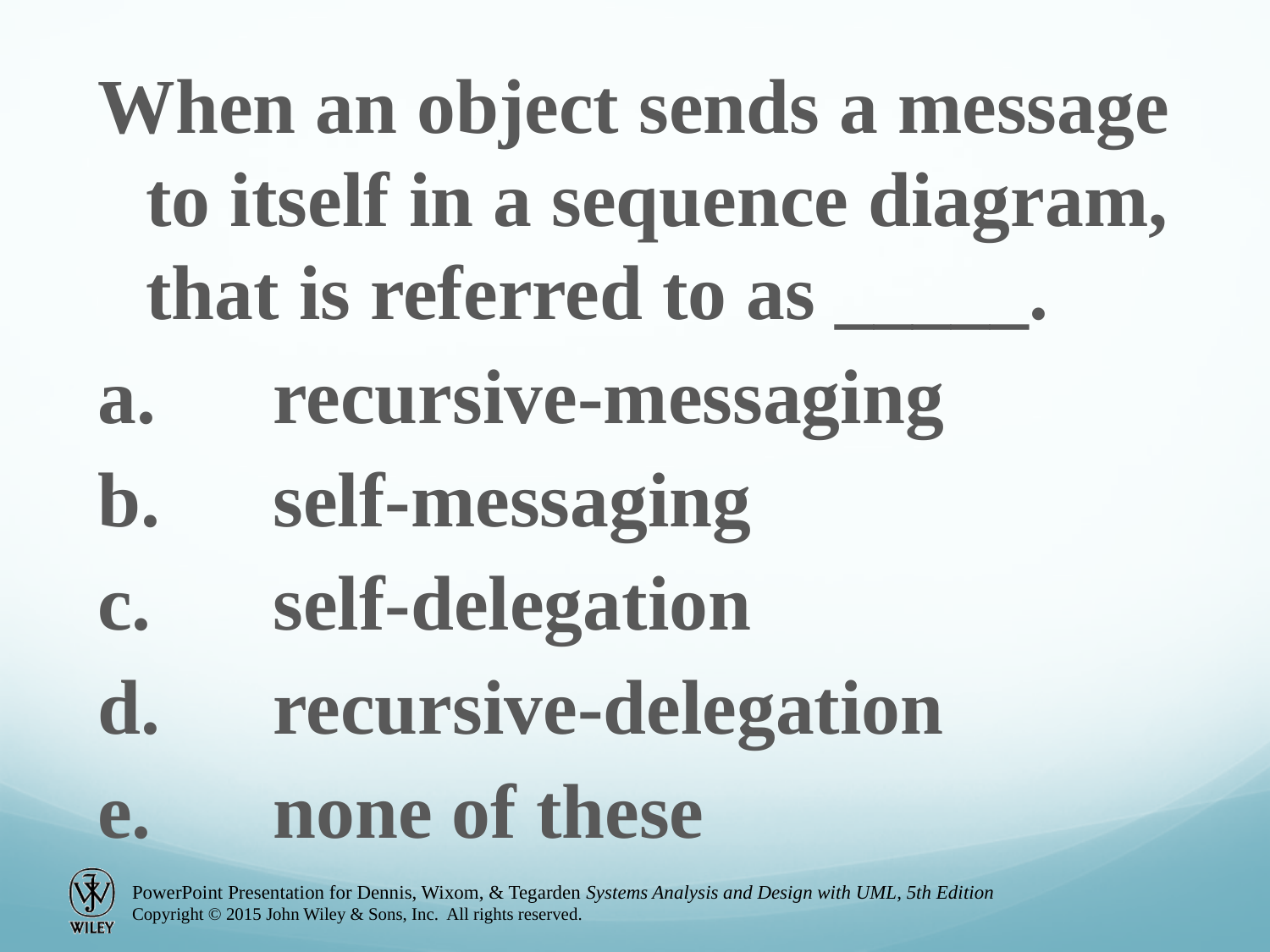

When an object sends a message to itself in a sequence diagram, that is referred to as _____.
a.	recursive-messaging
b.	self-messaging
c.	self-delegation
d.	recursive-delegation
e.	none of these